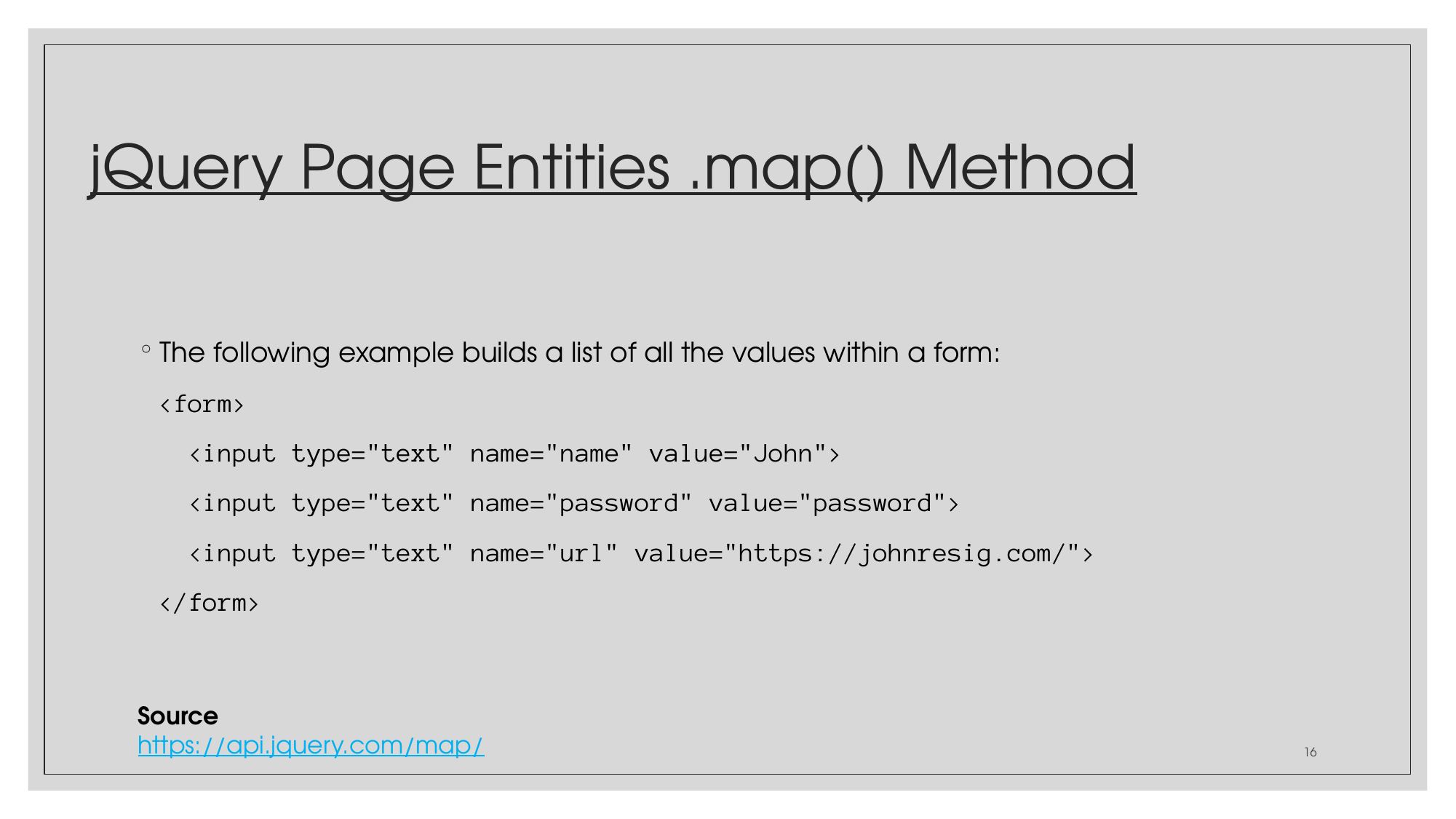

# jQuery Page Entities .map() Method
The following example builds a list of all the values within a form:
<form>
  <input type="text" name="name" value="John">
  <input type="text" name="password" value="password">
  <input type="text" name="url" value="https://johnresig.com/">
</form>
Source
https://api.jquery.com/map/
16